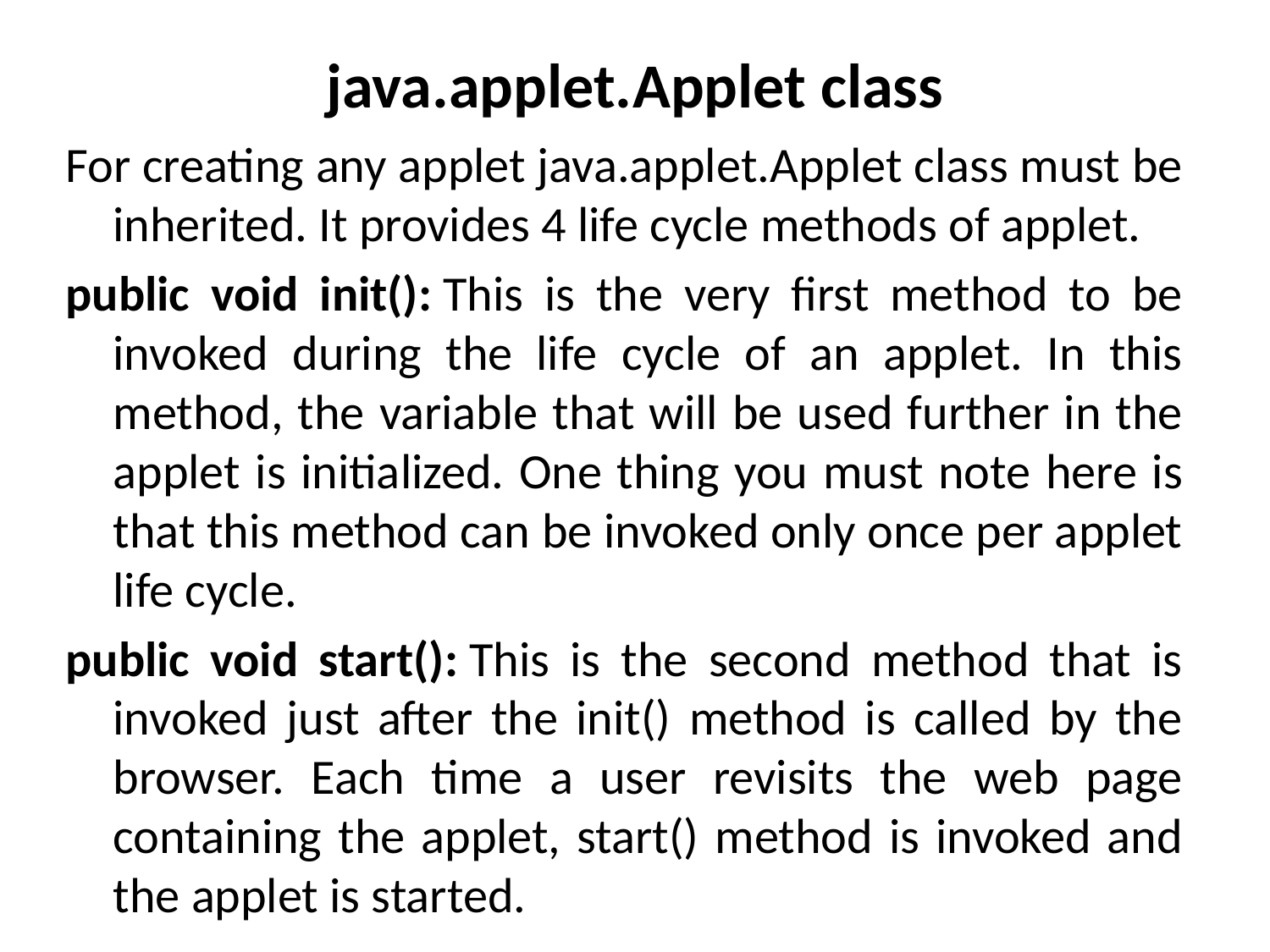

# java.applet.Applet class
For creating any applet java.applet.Applet class must be inherited. It provides 4 life cycle methods of applet.
public void init(): This is the very first method to be invoked during the life cycle of an applet. In this method, the variable that will be used further in the applet is initialized. One thing you must note here is that this method can be invoked only once per applet life cycle.
public void start(): This is the second method that is invoked just after the init() method is called by the browser. Each time a user revisits the web page containing the applet, start() method is invoked and the applet is started.